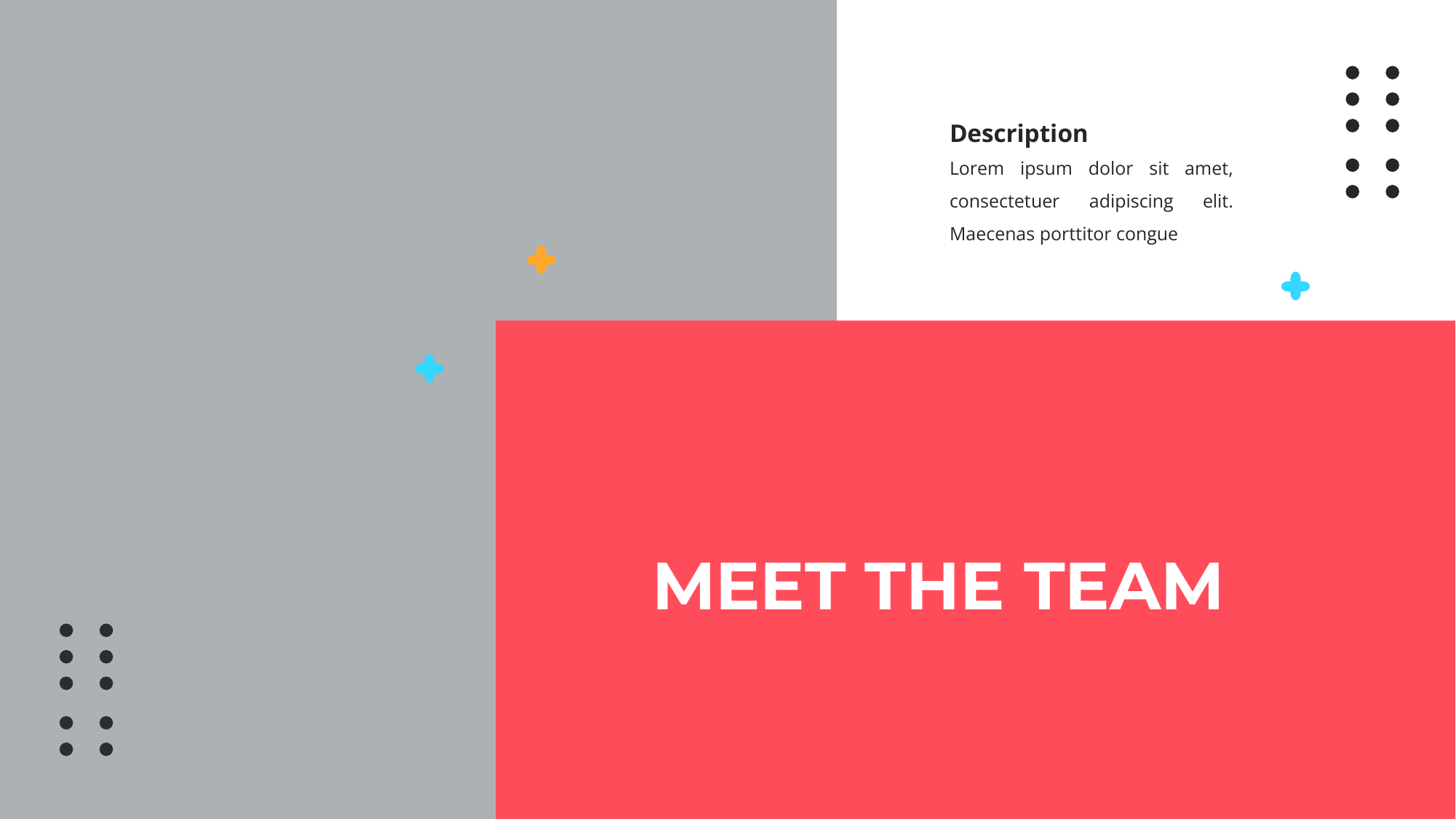

Description
Lorem ipsum dolor sit amet, consectetuer adipiscing elit. Maecenas porttitor congue

# MEET THE TEAM